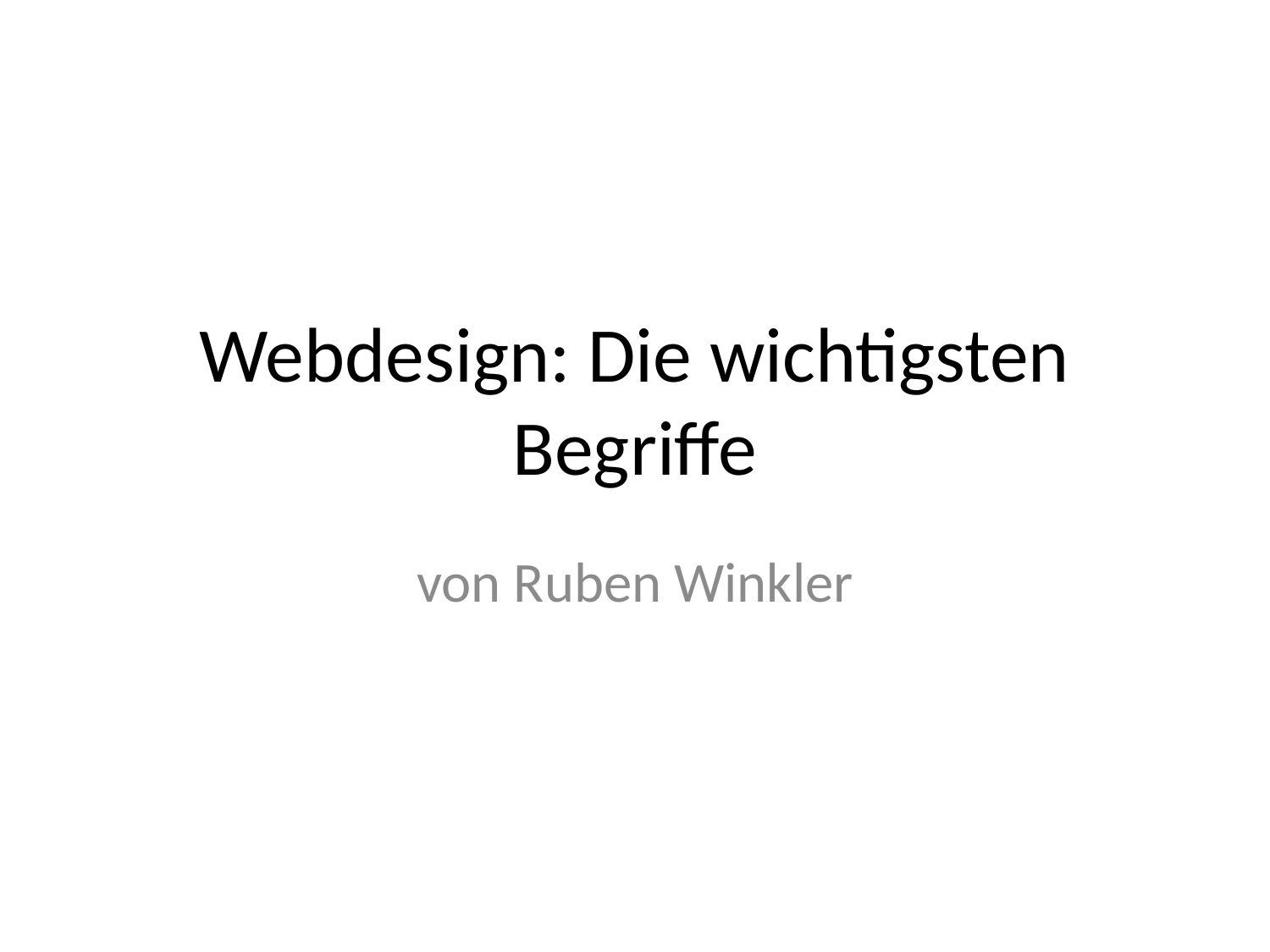

# Webdesign: Die wichtigsten Begriffe
von Ruben Winkler